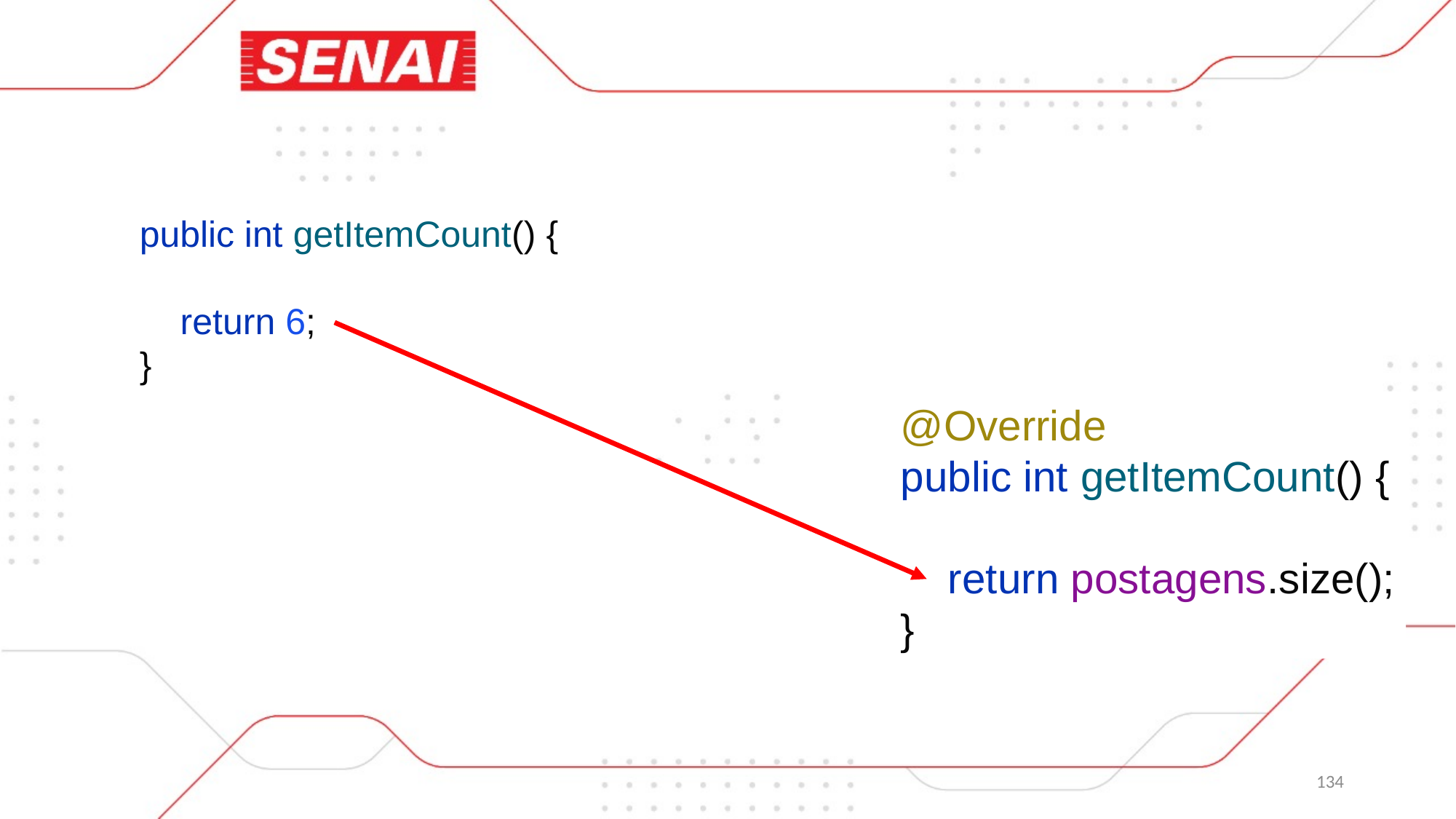

public int getItemCount() {
    return 6;
}
@Override
public int getItemCount() {
    return postagens.size();
}
134